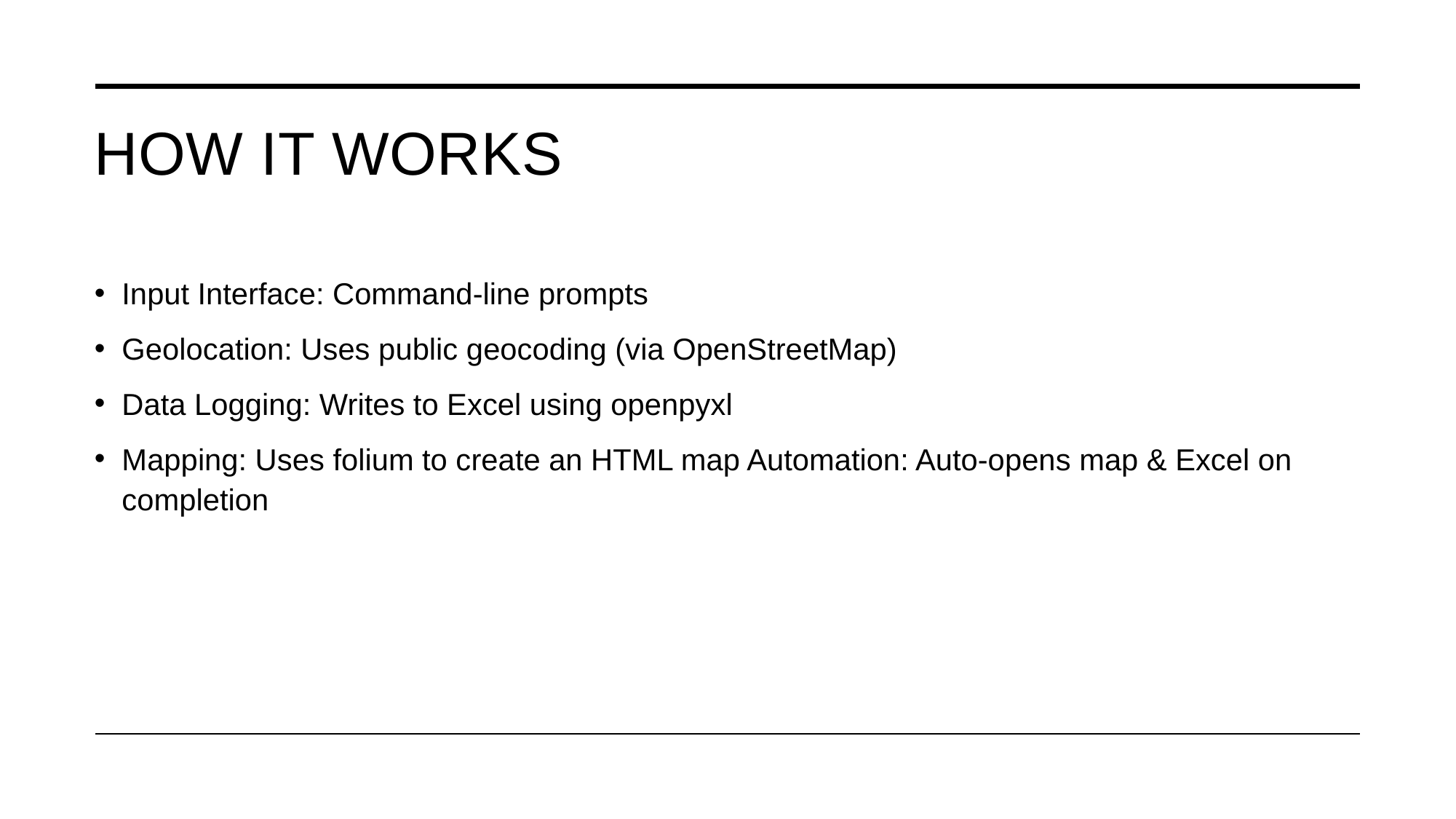

# How it works
Input Interface: Command-line prompts
Geolocation: Uses public geocoding (via OpenStreetMap)
Data Logging: Writes to Excel using openpyxl
Mapping: Uses folium to create an HTML map Automation: Auto-opens map & Excel on completion